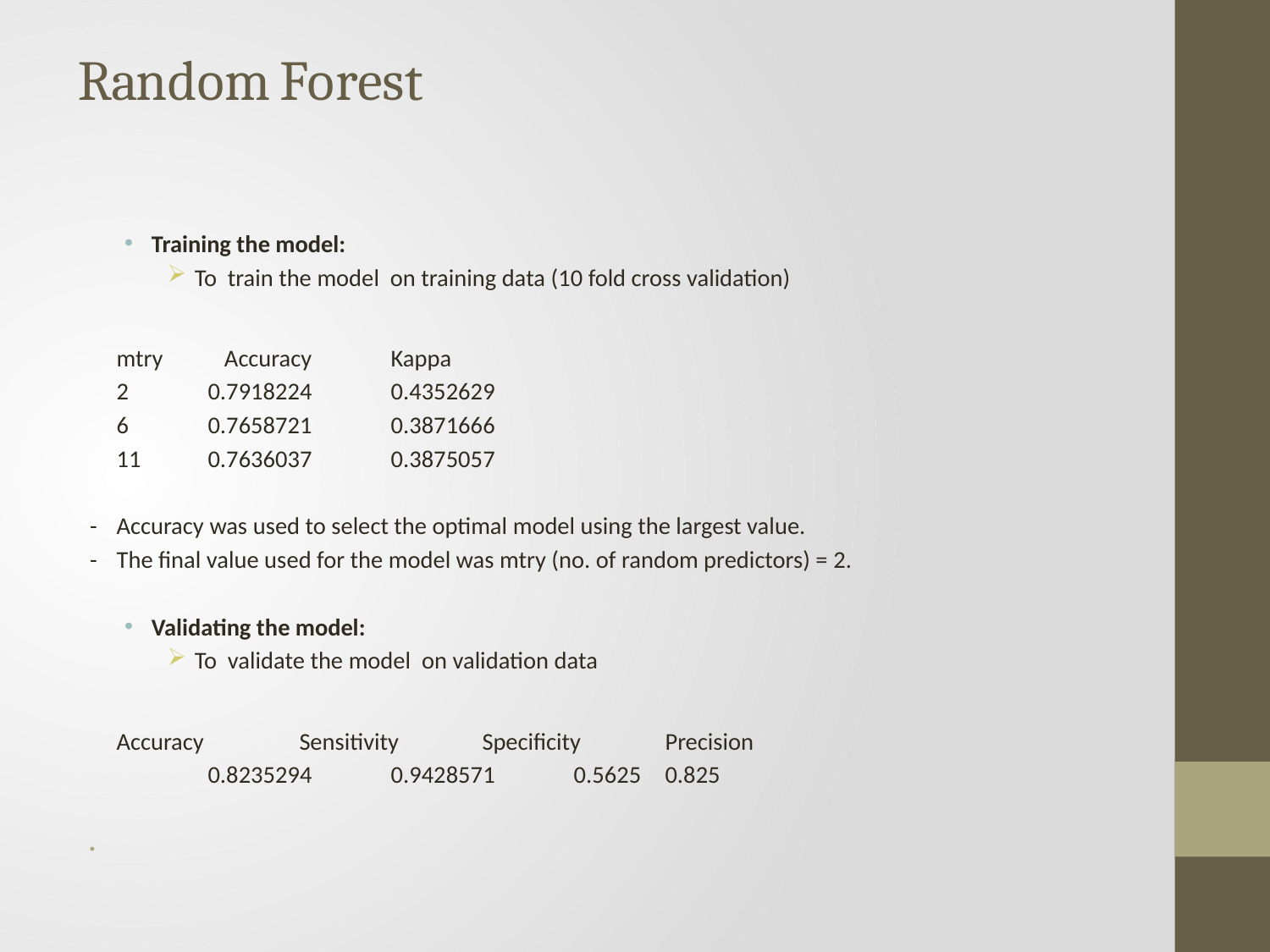

# Random Forest
Training the model:
To  train the model  on training data (10 fold cross validation)

		mtry 	   Accuracy 	Kappa
		2 	0.7918224 	0.4352629
		6 	0.7658721 	0.3871666
		11 	0.7636037 	0.3875057

-	Accuracy was used to select the optimal model using the largest value.
-	The final value used for the model was mtry (no. of random predictors) = 2.

Validating the model:
To  validate the model  on validation data

		Accuracy 		Sensitivity 		Specificity 		Precision
 	 	0.8235294 	0.9428571 	0.5625 		0.825